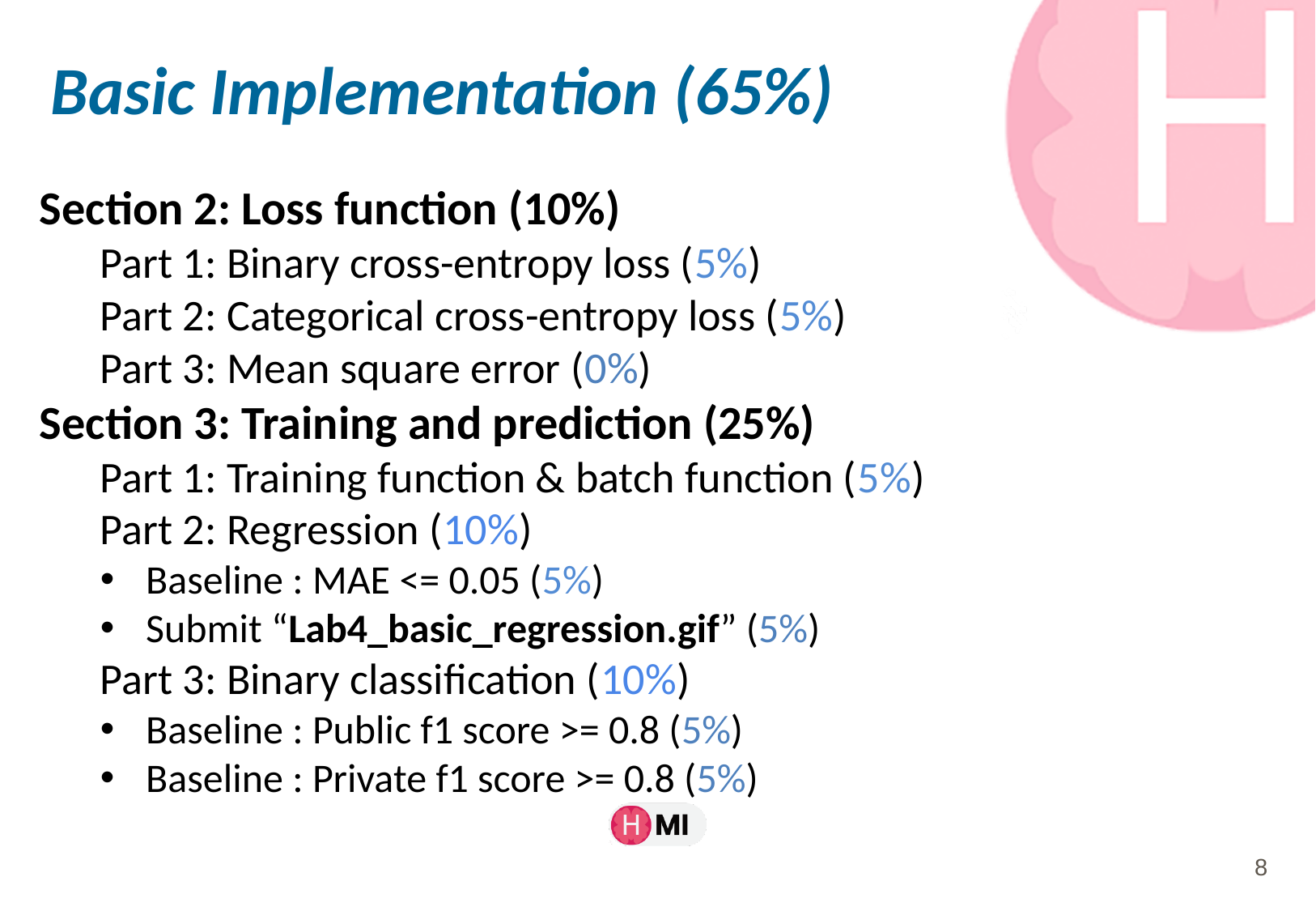

# Basic Implementation (65%)
Section 2: Loss function (10%)
Part 1: Binary cross-entropy loss (5%)
Part 2: Categorical cross-entropy loss (5%)
Part 3: Mean square error (0%)
Section 3: Training and prediction (25%)
Part 1: Training function & batch function (5%)
Part 2: Regression (10%)
Baseline : MAE <= 0.05 (5%)
Submit “Lab4_basic_regression.gif” (5%)
Part 3: Binary classification (10%)
Baseline : Public f1 score >= 0.8 (5%)
Baseline : Private f1 score >= 0.8 (5%)
8